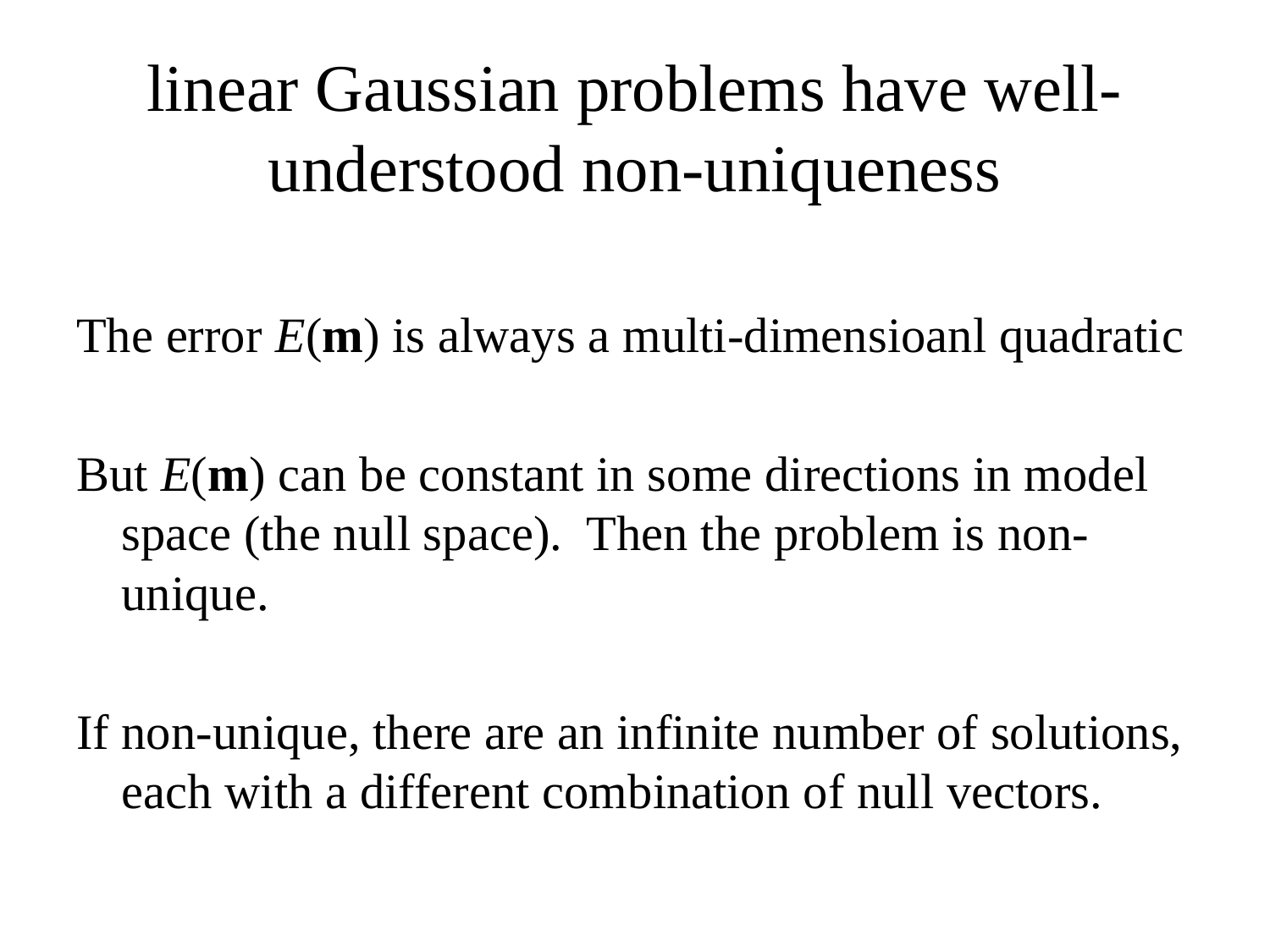

# linear Gaussian problems have well-understood non-uniqueness
The error E(m) is always a multi-dimensioanl quadratic

But E(m) can be constant in some directions in model space (the null space).  Then the problem is non-unique.

If non-unique, there are an infinite number of solutions, each with a different combination of null vectors.